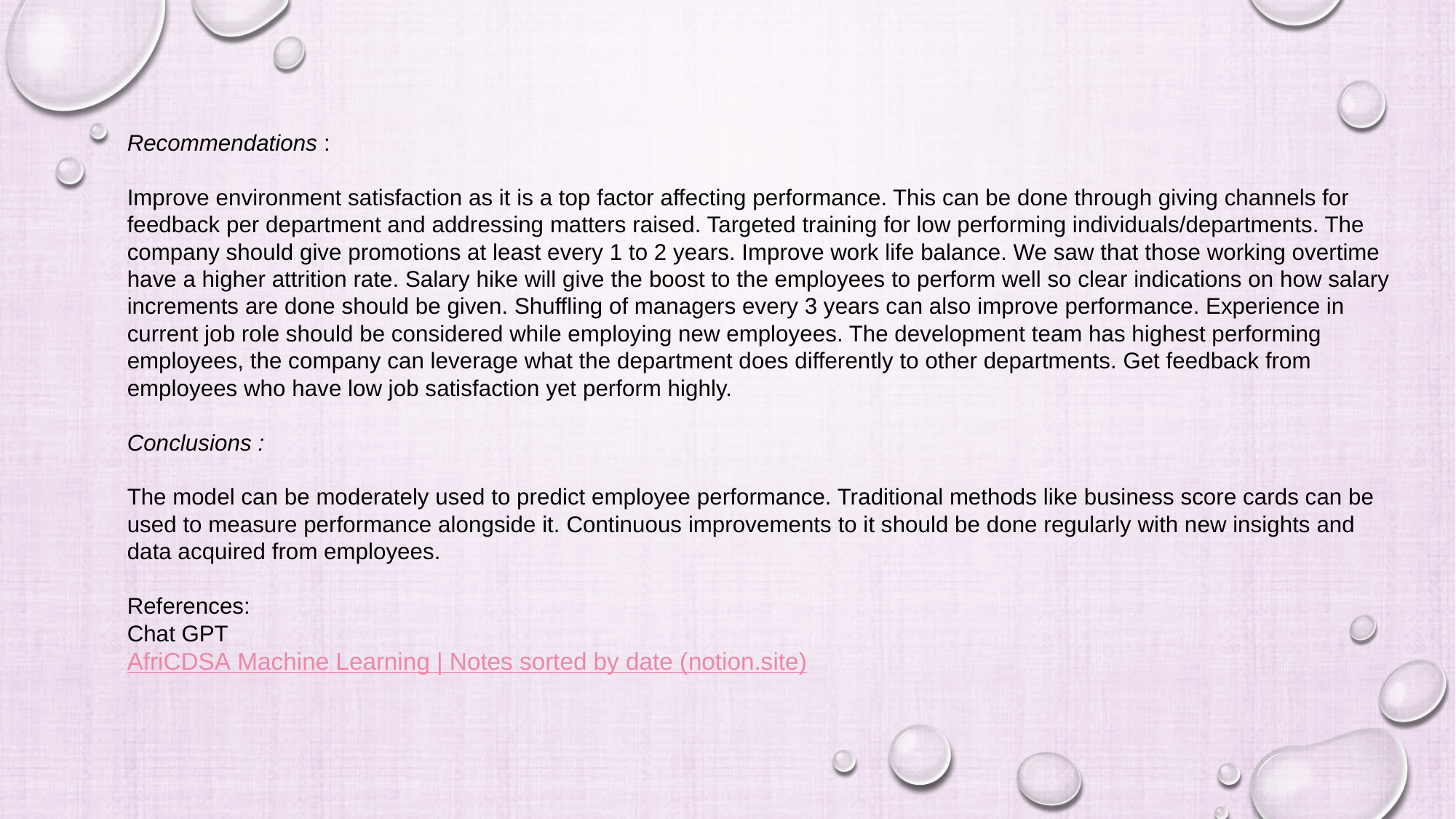

Recommendations :

Improve environment satisfaction as it is a top factor affecting performance. This can be done through giving channels for feedback per department and addressing matters raised. Targeted training for low performing individuals/departments. The company should give promotions at least every 1 to 2 years. Improve work life balance. We saw that those working overtime have a higher attrition rate. Salary hike will give the boost to the employees to perform well so clear indications on how salary increments are done should be given. Shuffling of managers every 3 years can also improve performance. Experience in current job role should be considered while employing new employees. The development team has highest performing employees, the company can leverage what the department does differently to other departments. Get feedback from employees who have low job satisfaction yet perform highly.

Conclusions :

The model can be moderately used to predict employee performance. Traditional methods like business score cards can be used to measure performance alongside it. Continuous improvements to it should be done regularly with new insights and data acquired from employees.

References:
Chat GPT
AfriCDSA Machine Learning | Notes sorted by date (notion.site)